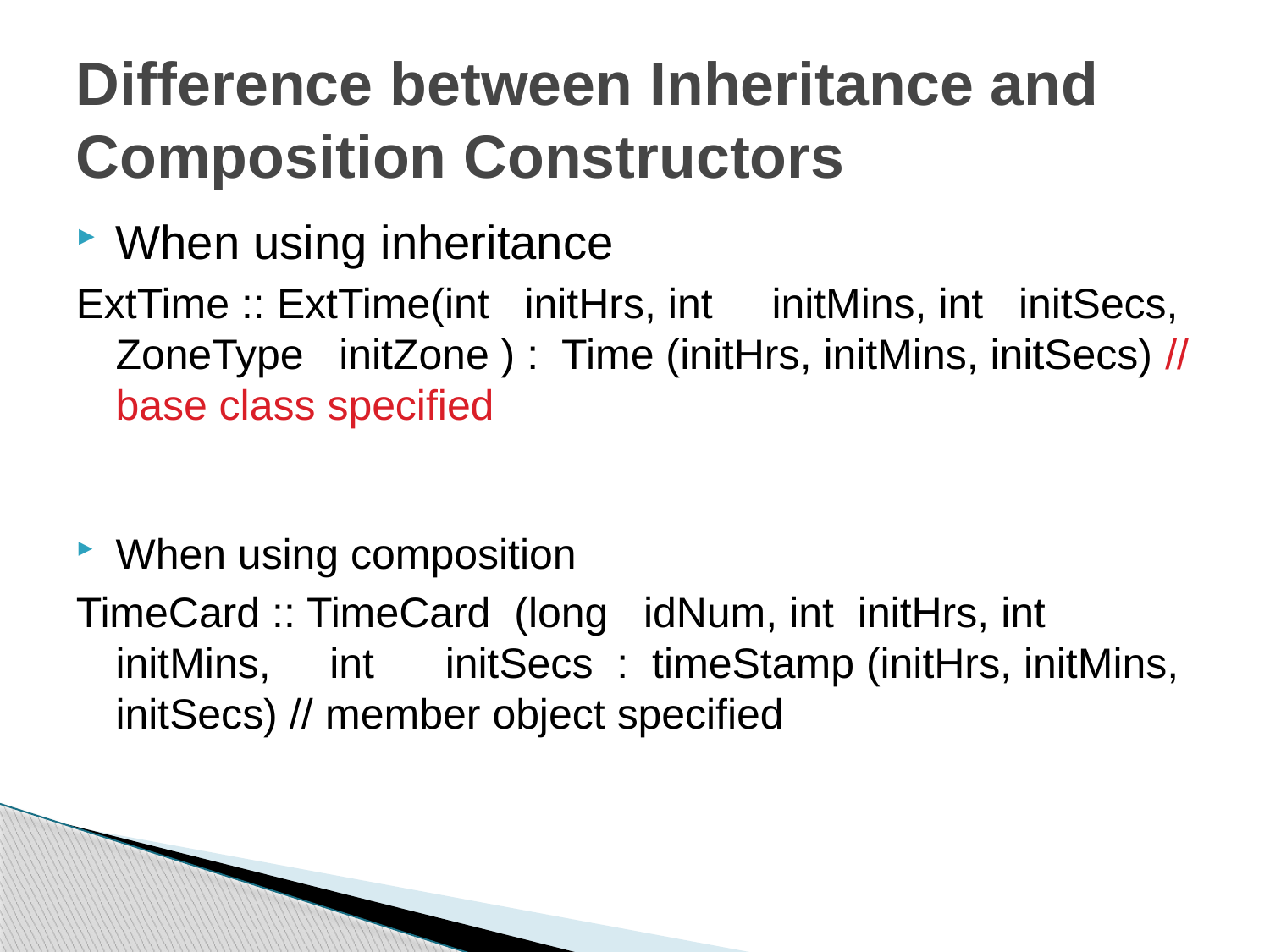

# Difference between Inheritance and Composition Constructors
When using inheritance
ExtTime :: ExtTime(int   initHrs, int     initMins, int   initSecs, ZoneType   initZone ) :  Time (initHrs, initMins, initSecs) // base class specified

When using composition
TimeCard :: TimeCard  (long   idNum, int  initHrs, int  initMins,     int      initSecs  :  timeStamp (initHrs, initMins, initSecs) // member object specified